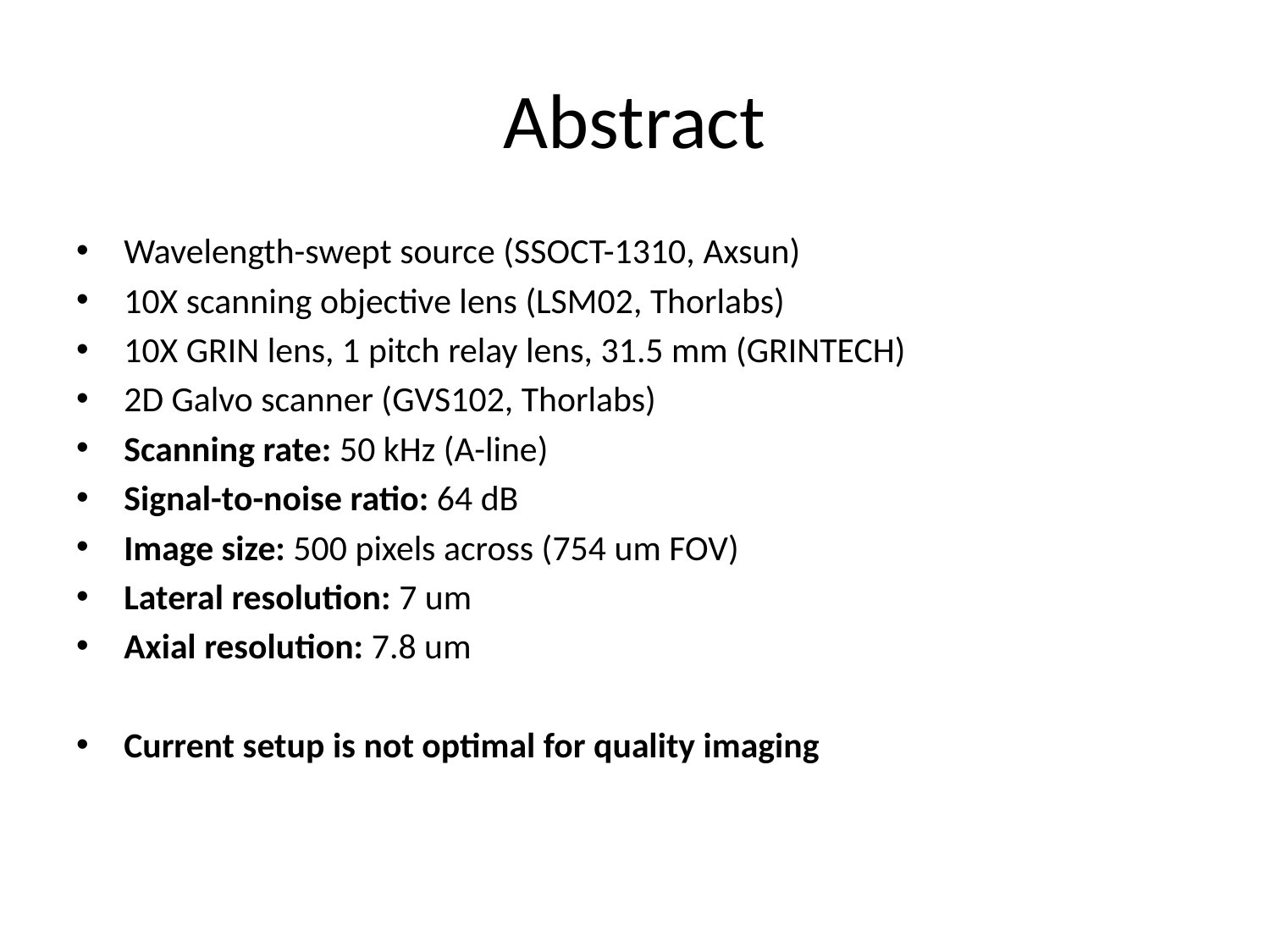

# Abstract
Wavelength-swept source (SSOCT-1310, Axsun)
10X scanning objective lens (LSM02, Thorlabs)
10X GRIN lens, 1 pitch relay lens, 31.5 mm (GRINTECH)
2D Galvo scanner (GVS102, Thorlabs)
Scanning rate: 50 kHz (A-line)
Signal-to-noise ratio: 64 dB
Image size: 500 pixels across (754 um FOV)
Lateral resolution: 7 um
Axial resolution: 7.8 um

Current setup is not optimal for quality imaging